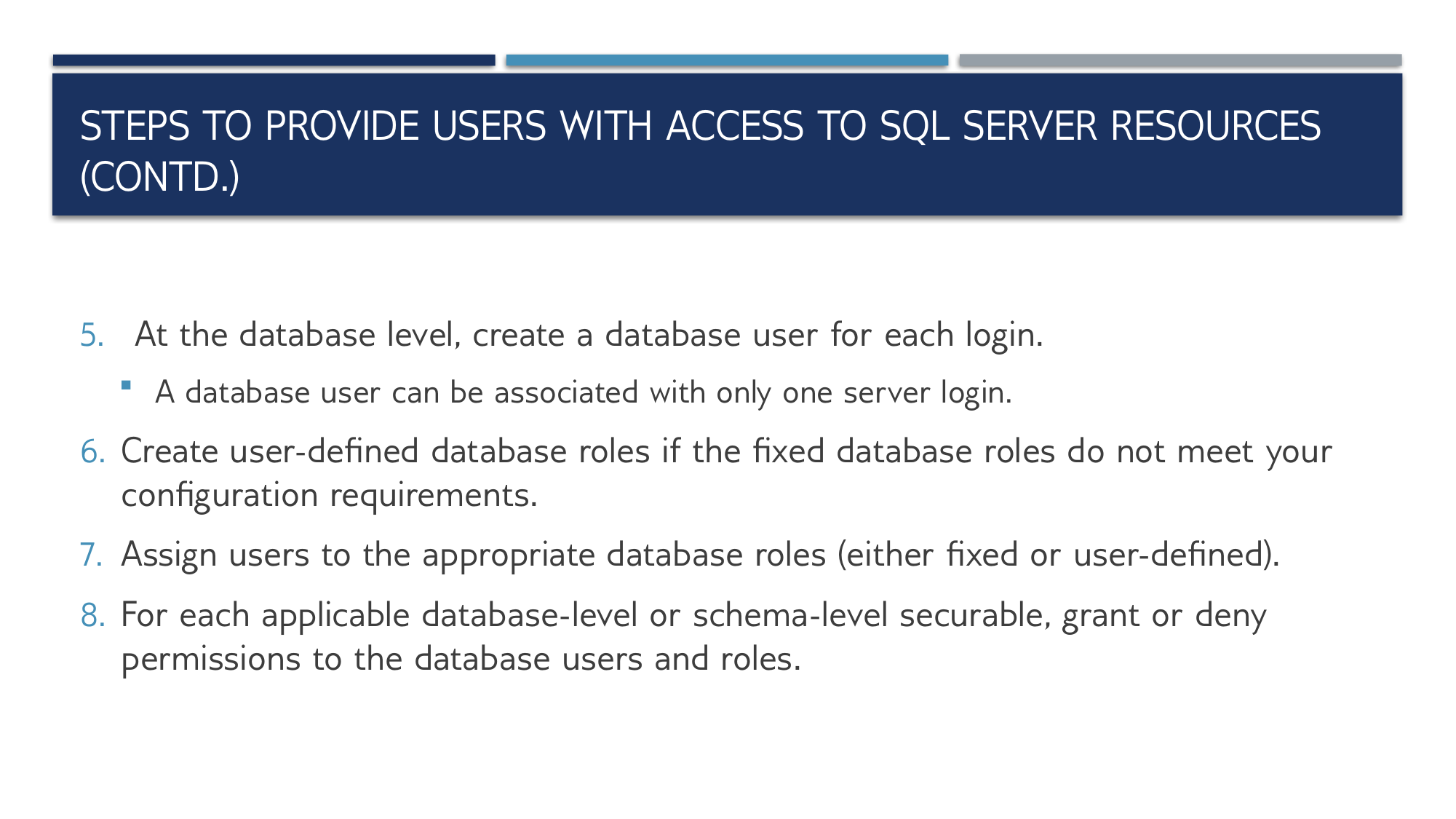

# Steps to provide users with access to sql server resources (Contd.)
At the database level, create a database user for each login.
A database user can be associated with only one server login.
Create user-defined database roles if the fixed database roles do not meet your configuration requirements.
Assign users to the appropriate database roles (either fixed or user-defined).
For each applicable database-level or schema-level securable, grant or deny permissions to the database users and roles.